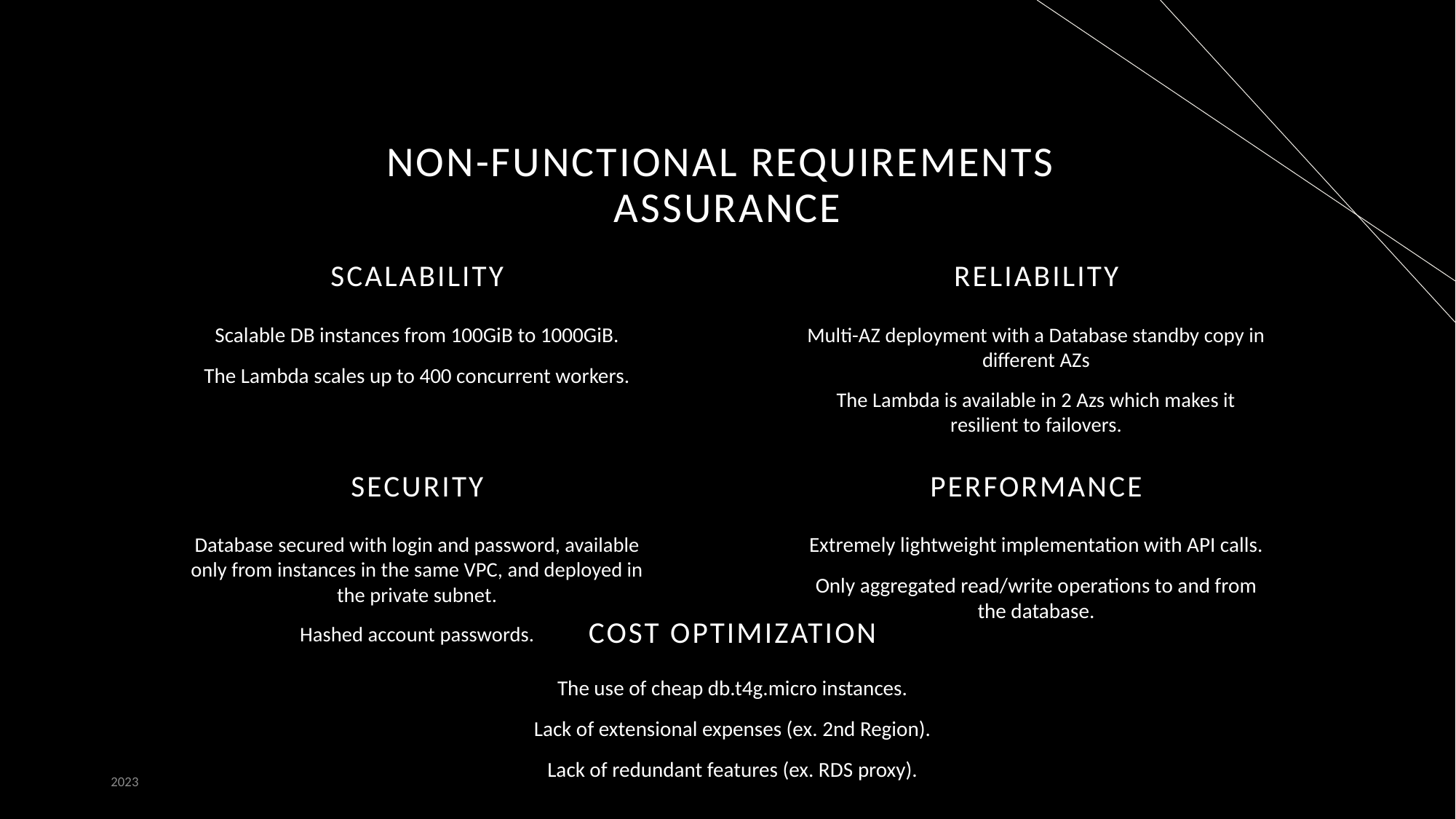

# Non-FUNCTIONAL requirements assurance
SCALABILITY
RELIABILITY
Scalable DB instances from 100GiB to 1000GiB.
The Lambda scales up to 400 concurrent workers.
Multi-AZ deployment with a Database standby copy in different AZs
The Lambda is available in 2 Azs which makes it resilient to failovers.
SECURITY
PERFORMANCE
Database secured with login and password, available only from instances in the same VPC, and deployed in the private subnet.
Hashed account passwords.
Extremely lightweight implementation with API calls.
Only aggregated read/write operations to and from the database.

COST OPTIMIZATION
The use of cheap db.t4g.micro instances.
Lack of extensional expenses (ex. 2nd Region).
Lack of redundant features (ex. RDS proxy).

2023